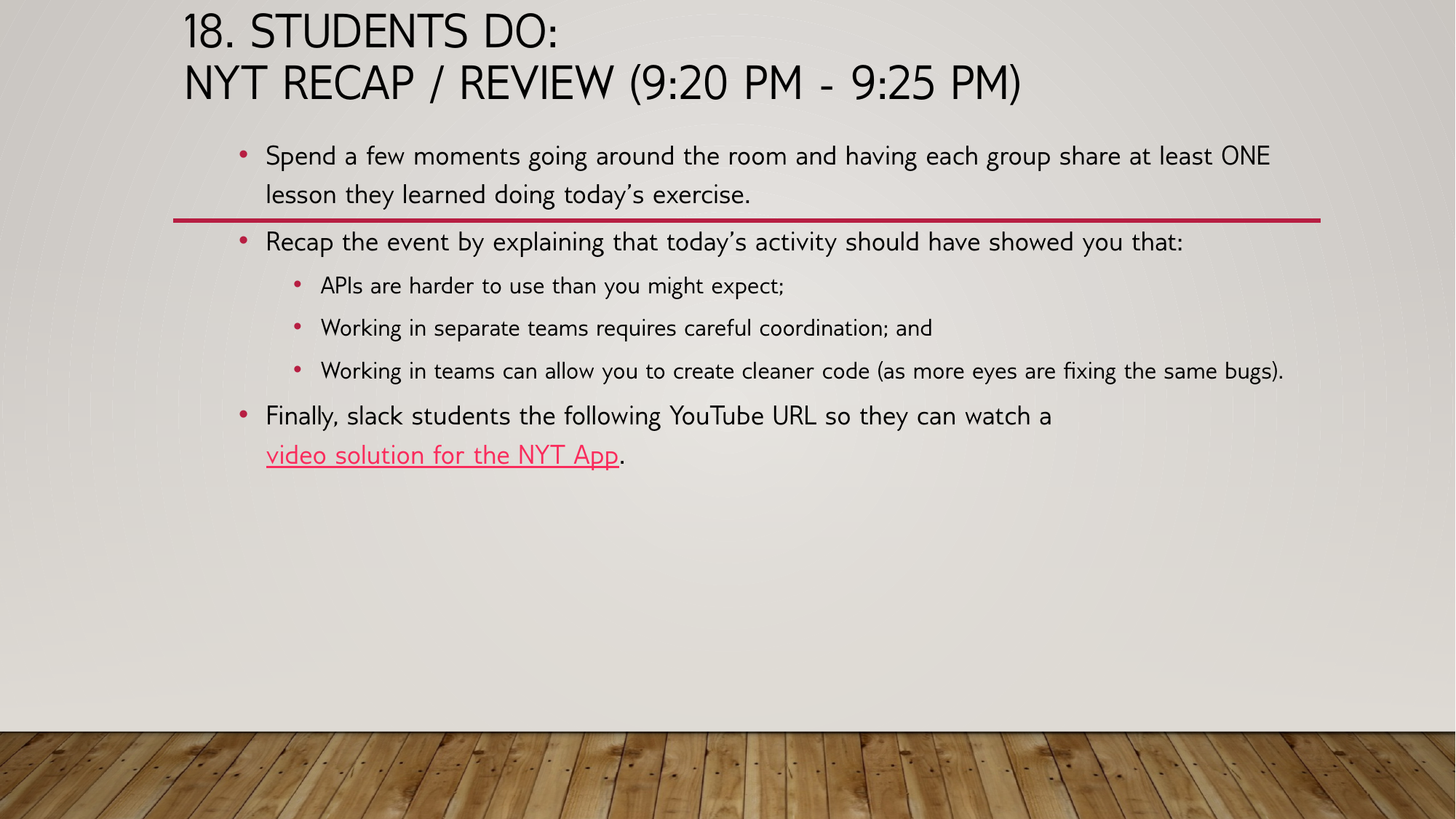

# 18. Students Do: NYT Recap / Review (9:20 PM - 9:25 PM)
Spend a few moments going around the room and having each group share at least ONE lesson they learned doing today’s exercise.
Recap the event by explaining that today’s activity should have showed you that:
APIs are harder to use than you might expect;
Working in separate teams requires careful coordination; and
Working in teams can allow you to create cleaner code (as more eyes are fixing the same bugs).
Finally, slack students the following YouTube URL so they can watch a video solution for the NYT App.